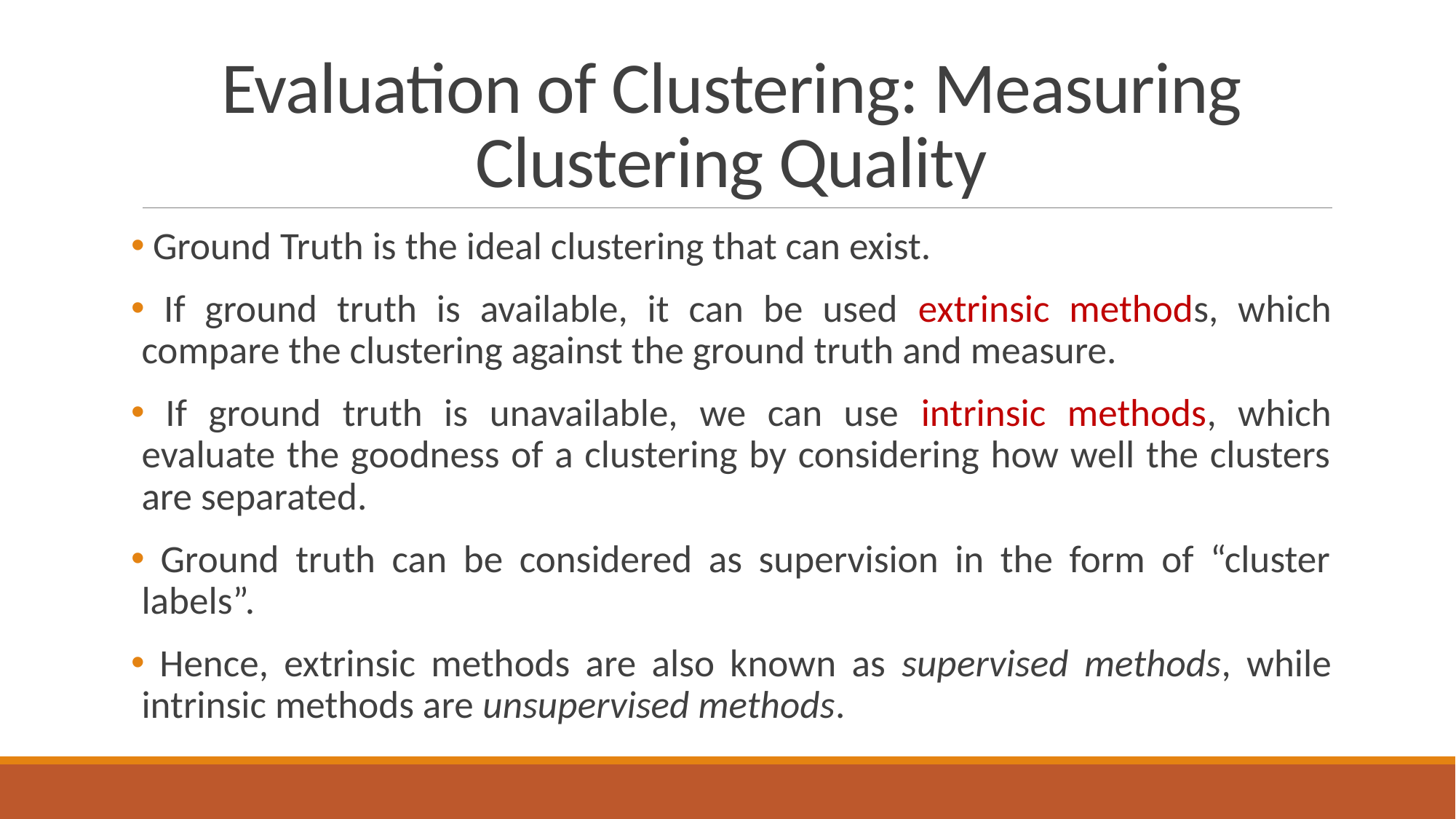

# Evaluation of Clustering: Measuring Clustering Quality
 Ground Truth is the ideal clustering that can exist.
 If ground truth is available, it can be used extrinsic methods, which compare the clustering against the ground truth and measure.
 If ground truth is unavailable, we can use intrinsic methods, which evaluate the goodness of a clustering by considering how well the clusters are separated.
 Ground truth can be considered as supervision in the form of “cluster labels”.
 Hence, extrinsic methods are also known as supervised methods, while intrinsic methods are unsupervised methods.